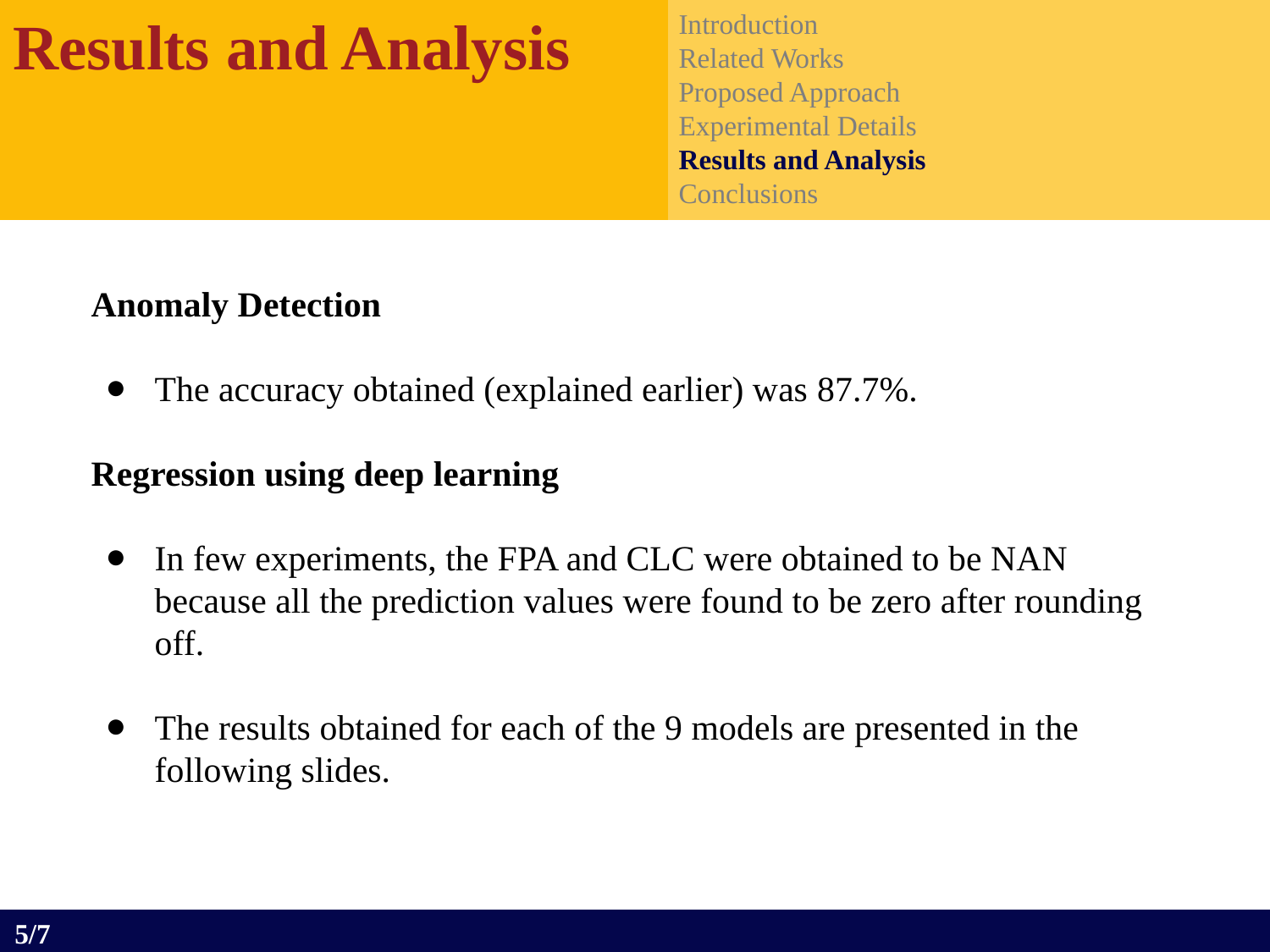

Results and Analysis
Introduction
Related Works
Proposed Approach
Experimental Details
Results and Analysis
Conclusions

Anomaly Detection

The accuracy obtained (explained earlier) was 87.7%.

Regression using deep learning

In few experiments, the FPA and CLC were obtained to be NAN because all the prediction values were found to be zero after rounding off.

The results obtained for each of the 9 models are presented in the following slides.

5/7